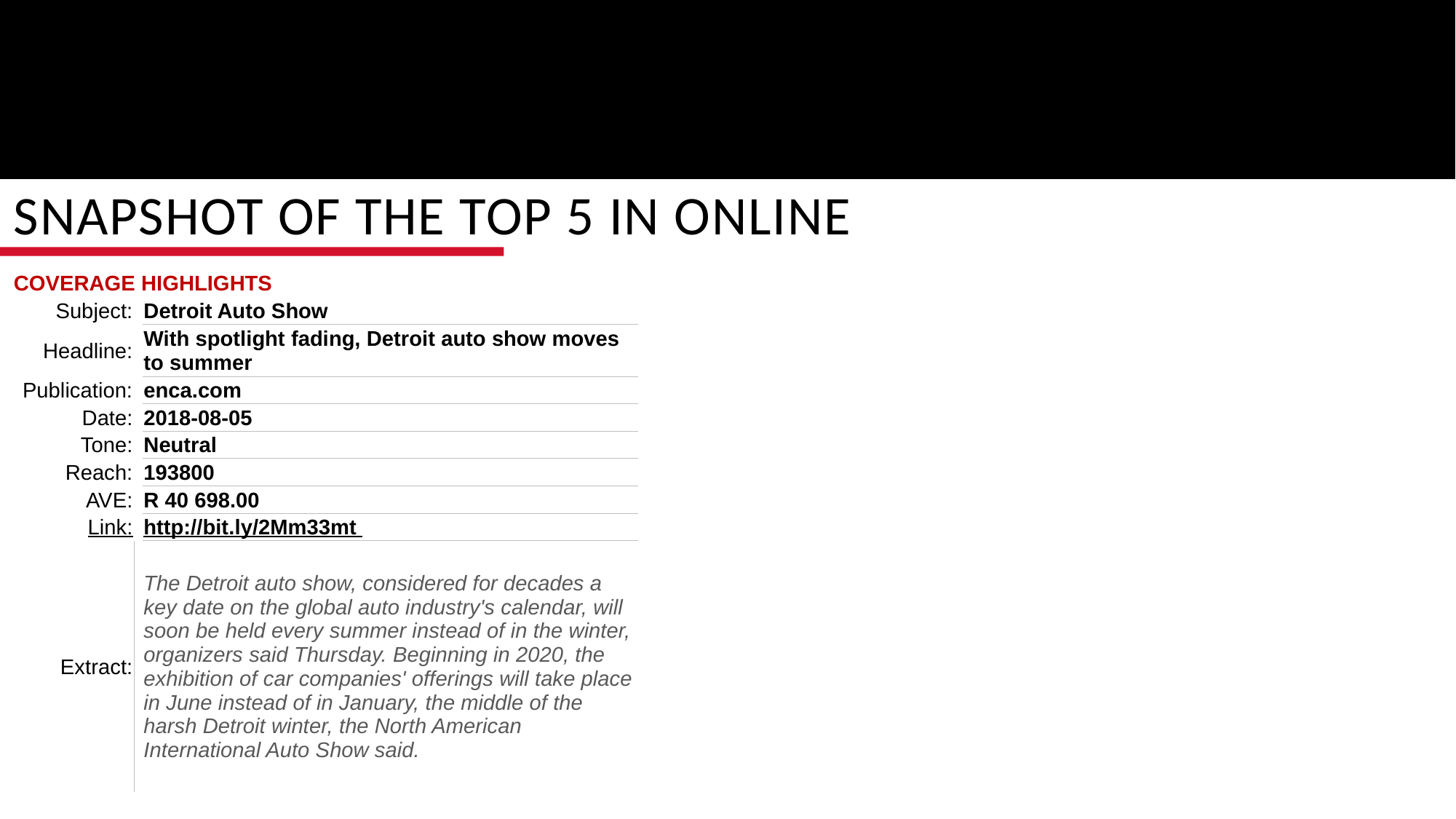

# SNAPSHOT OF THE TOP 5 IN ONLINE

| COVERAGE HIGHLIGHTS |  |  |
| --- | --- | --- |
| Subject: |  | Detroit Auto Show |
| Headline: |  | With spotlight fading, Detroit auto show moves to summer |
| Publication: |  | enca.com |
| Date: |  | 2018-08-05 |
| Tone: |  | Neutral |
| Reach: |  | 193800 |
| AVE: |  | R 40 698.00 |
| Link: |  | http://bit.ly/2Mm33mt |
| Extract: |  | The Detroit auto show, considered for decades a key date on the global auto industry's calendar, will soon be held every summer instead of in the winter, organizers said Thursday. Beginning in 2020, the exhibition of car companies' offerings will take place in June instead of in January, the middle of the harsh Detroit winter, the North American International Auto Show said. |